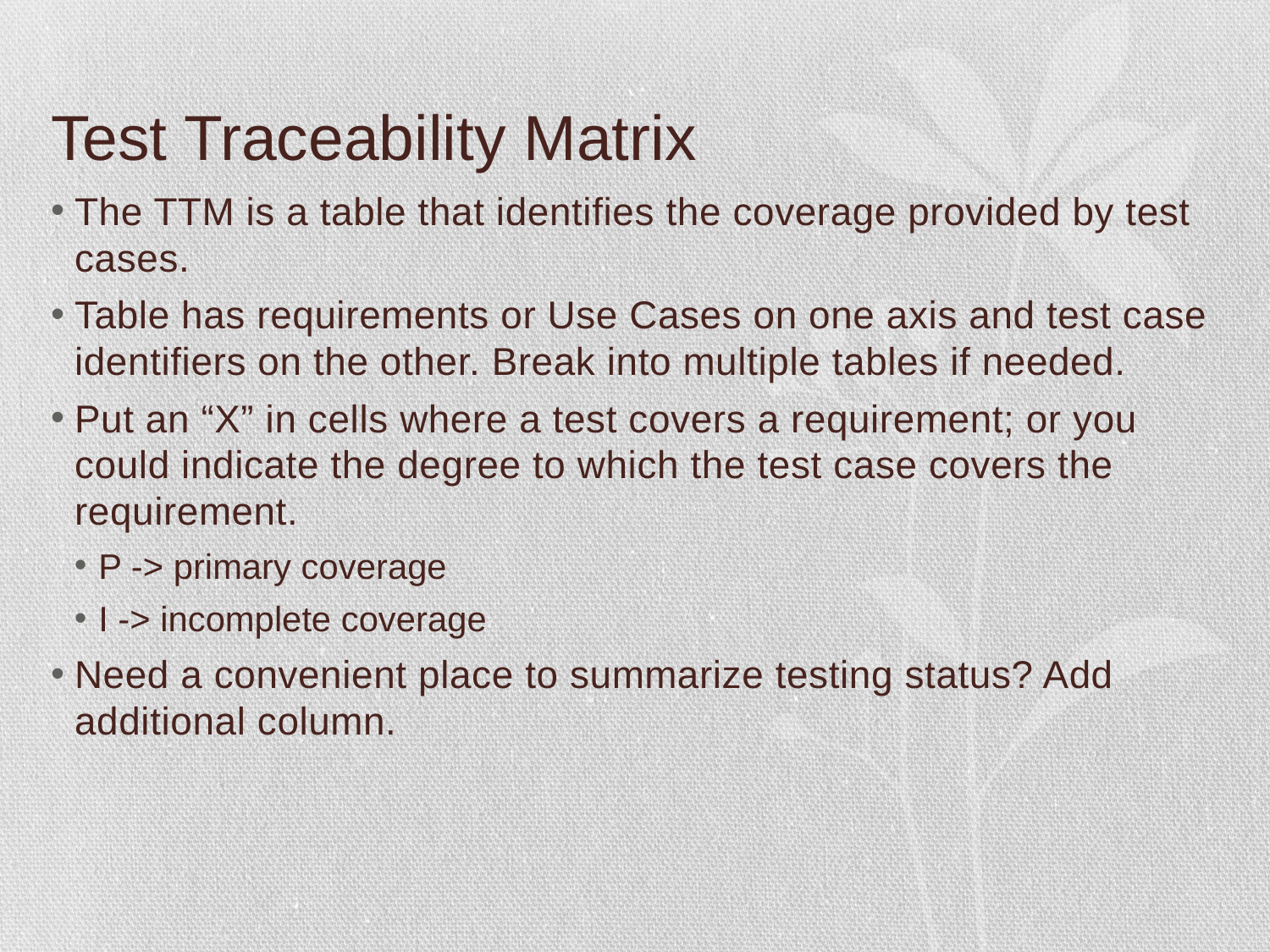

# Test Traceability Matrix
The TTM is a table that identifies the coverage provided by test cases.
Table has requirements or Use Cases on one axis and test case identifiers on the other. Break into multiple tables if needed.
Put an “X” in cells where a test covers a requirement; or you could indicate the degree to which the test case covers the requirement.
P -> primary coverage
I -> incomplete coverage
Need a convenient place to summarize testing status? Add additional column.